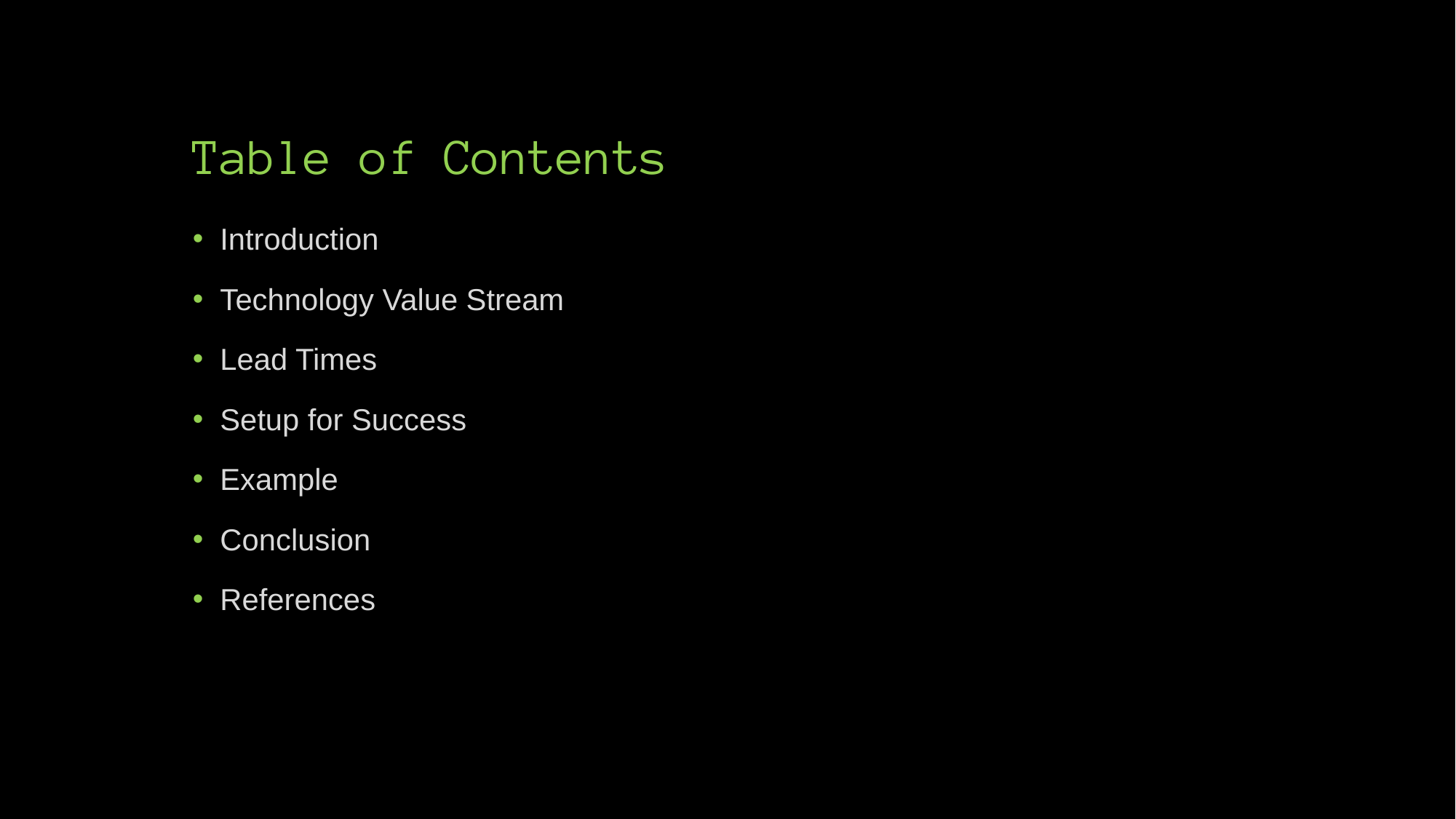

# Table of Contents
Introduction
Technology Value Stream
Lead Times
Setup for Success
Example
Conclusion
References